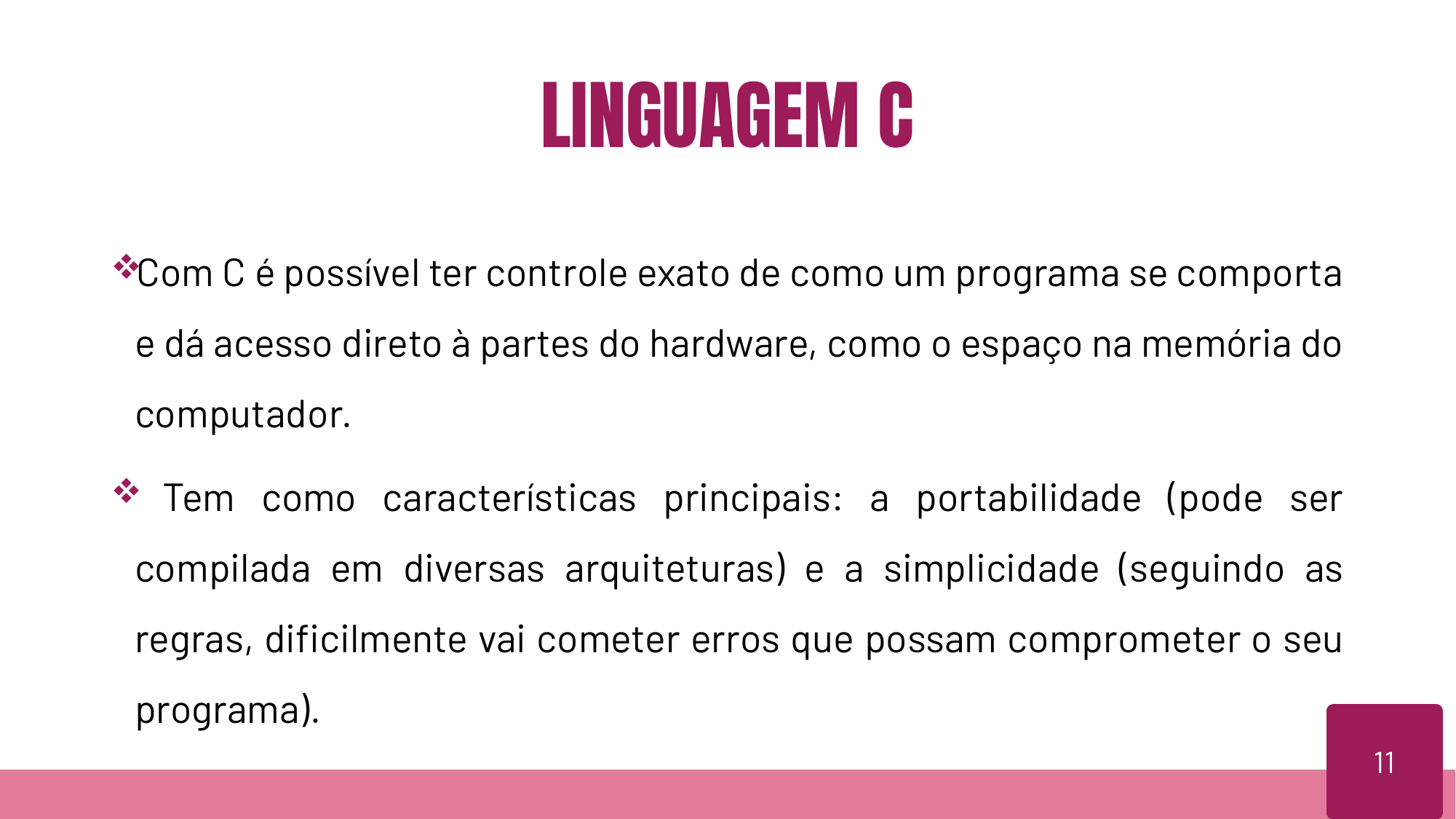

# LINGUAGEM C
Com C é possível ter controle exato de como um programa se comporta e dá acesso direto à partes do hardware, como o espaço na memória do computador.
 Tem como características principais: a portabilidade (pode ser compilada em diversas arquiteturas) e a simplicidade (seguindo as regras, dificilmente vai cometer erros que possam comprometer o seu programa).
11